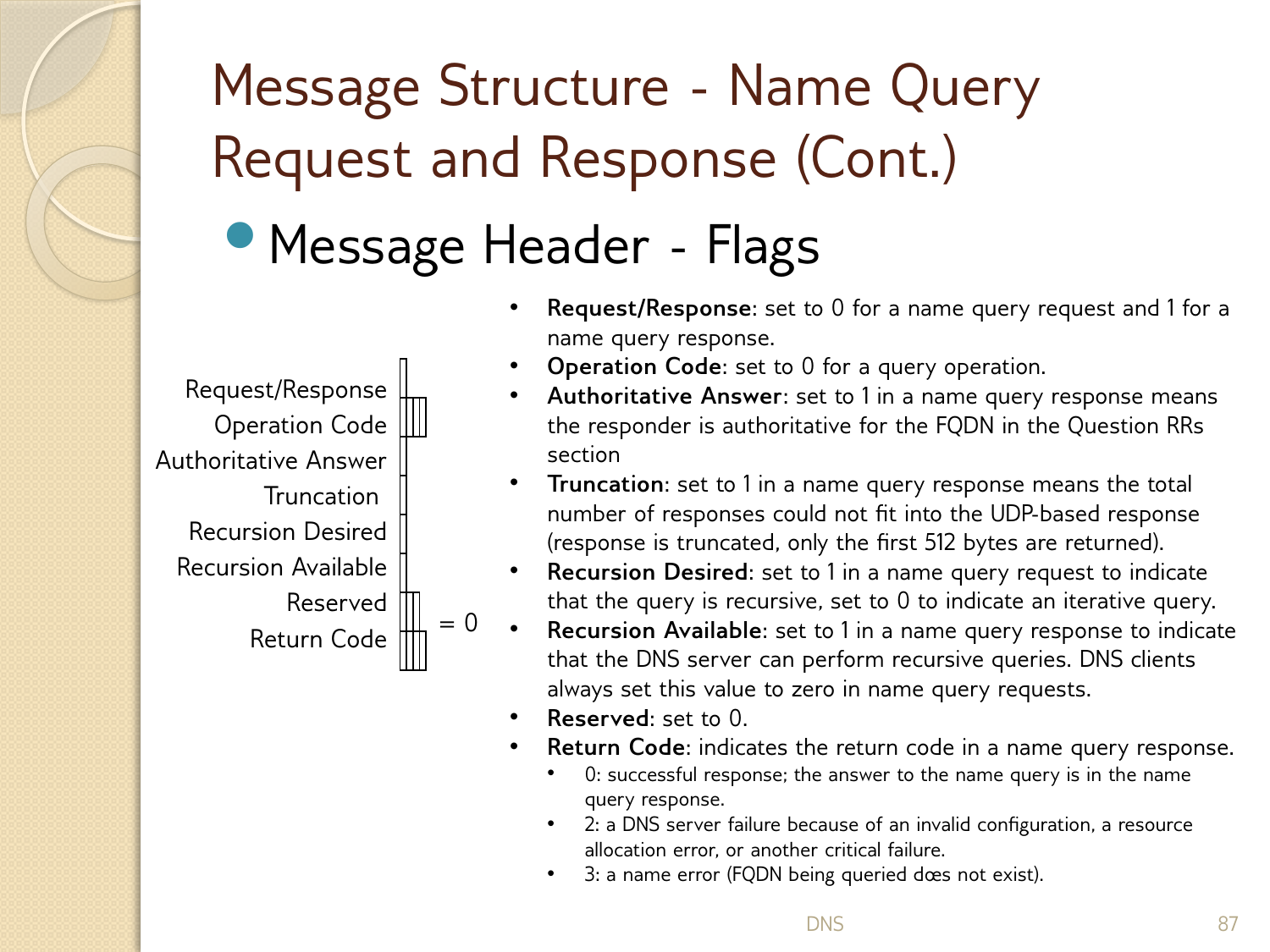

# Message Structure - Name Query Request and Response (Cont.)
Message Header - Flags
Request/Response: set to 0 for a name query request and 1 for a name query response.
Operation Code: set to 0 for a query operation.
Authoritative Answer: set to 1 in a name query response means the responder is authoritative for the FQDN in the Question RRs section
Truncation: set to 1 in a name query response means the total number of responses could not fit into the UDP-based response (response is truncated, only the first 512 bytes are returned).
Recursion Desired: set to 1 in a name query request to indicate that the query is recursive, set to 0 to indicate an iterative query.
Recursion Available: set to 1 in a name query response to indicate that the DNS server can perform recursive queries. DNS clients always set this value to zero in name query requests.
Reserved: set to 0.
Return Code: indicates the return code in a name query response.
0: successful response; the answer to the name query is in the name query response.
2: a DNS server failure because of an invalid configuration, a resource allocation error, or another critical failure.
3: a name error (FQDN being queried does not exist).

Request/Response
Operation Code
Authoritative Answer
Truncation
Recursion Desired
Recursion Available
Reserved
Return Code

= 0

DNS
87